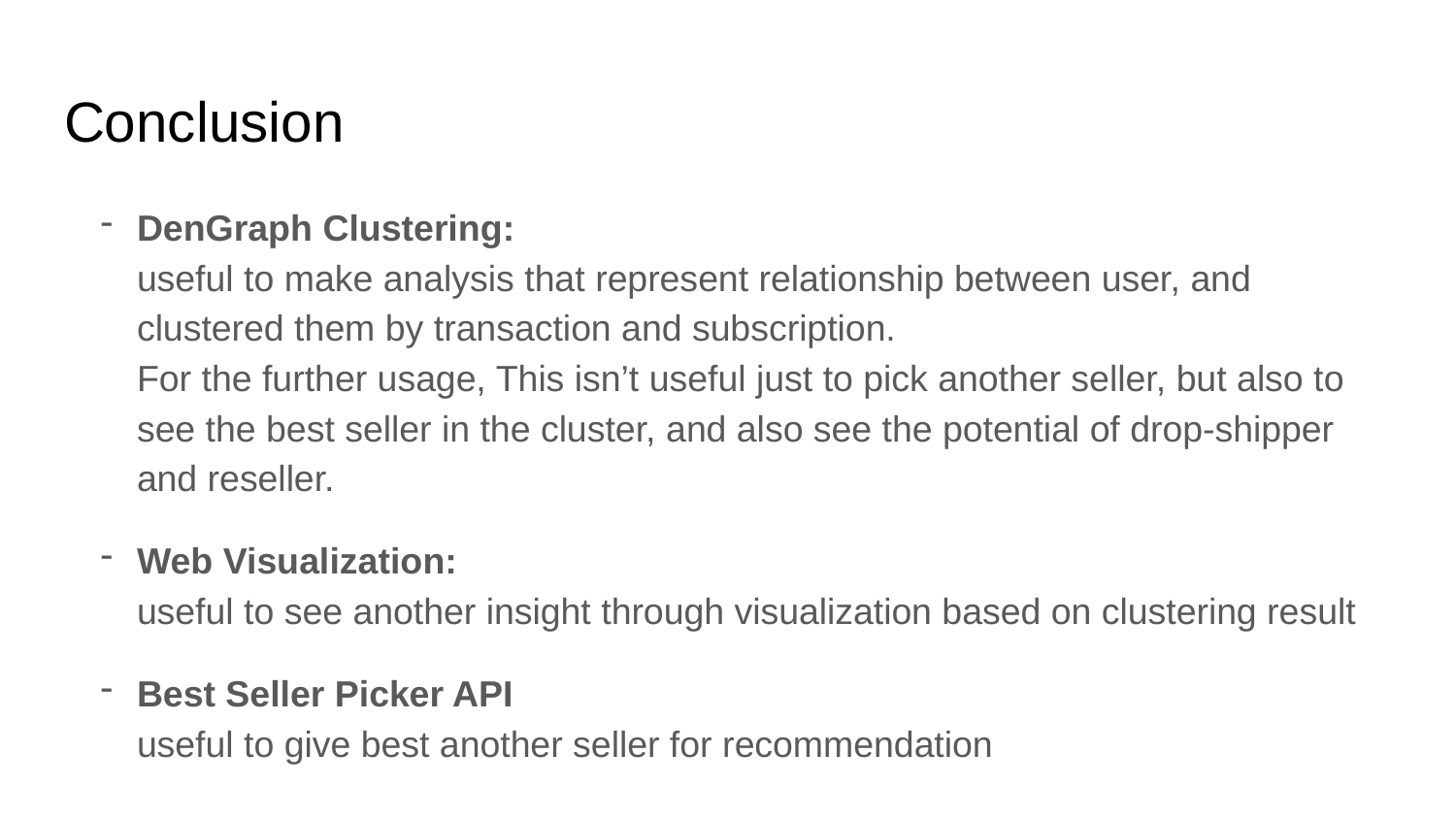

# Conclusion
DenGraph Clustering:
useful to make analysis that represent relationship between user, and clustered them by transaction and subscription.
For the further usage, This isn’t useful just to pick another seller, but also to see the best seller in the cluster, and also see the potential of drop-shipper and reseller.
Web Visualization:
useful to see another insight through visualization based on clustering result
Best Seller Picker API
useful to give best another seller for recommendation